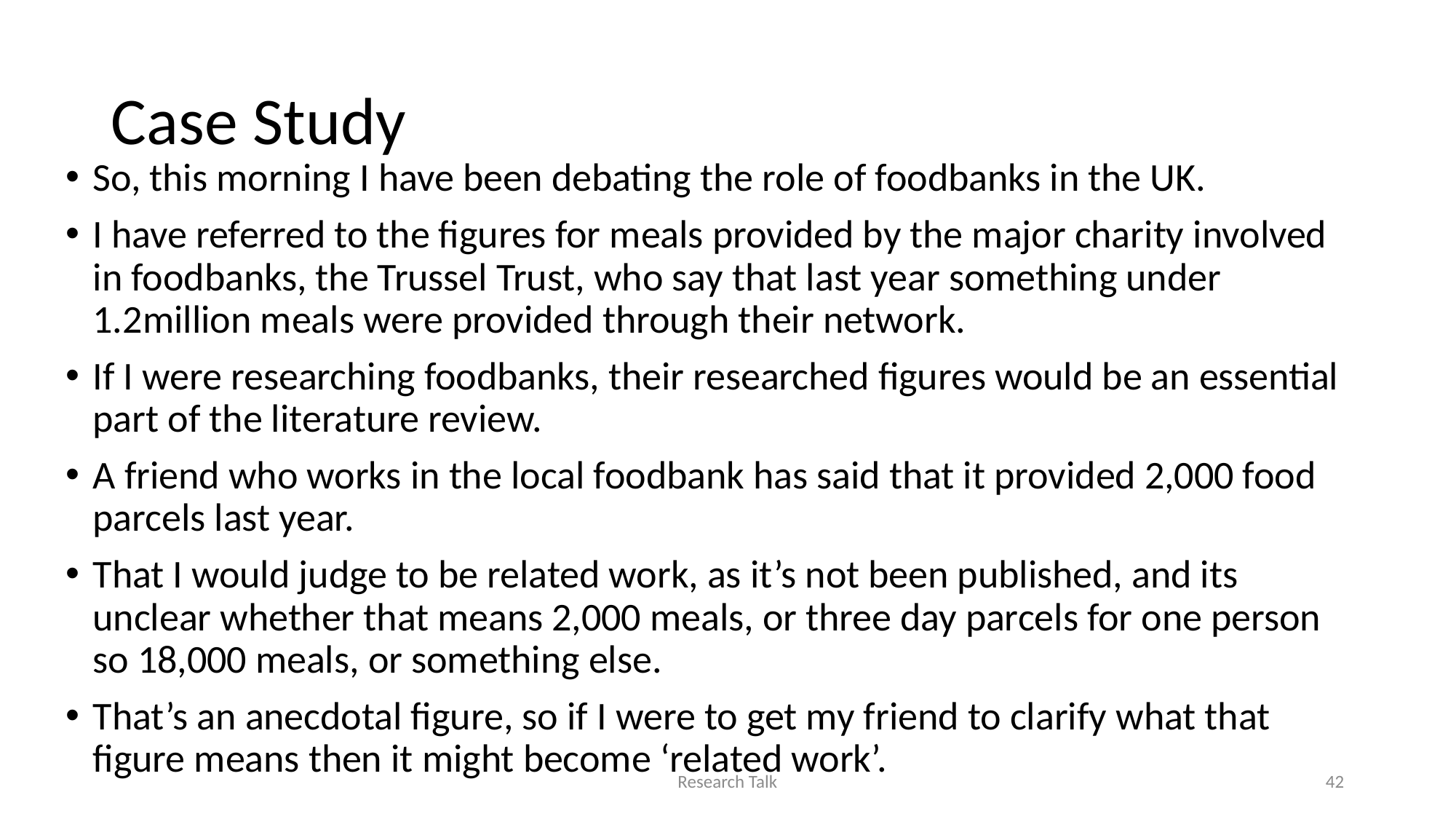

# Case Study
So, this morning I have been debating the role of foodbanks in the UK.
I have referred to the figures for meals provided by the major charity involved in foodbanks, the Trussel Trust, who say that last year something under 1.2million meals were provided through their network.
If I were researching foodbanks, their researched figures would be an essential part of the literature review.
A friend who works in the local foodbank has said that it provided 2,000 food parcels last year.
That I would judge to be related work, as it’s not been published, and its unclear whether that means 2,000 meals, or three day parcels for one person so 18,000 meals, or something else.
That’s an anecdotal figure, so if I were to get my friend to clarify what that figure means then it might become ‘related work’.
Research Talk
42